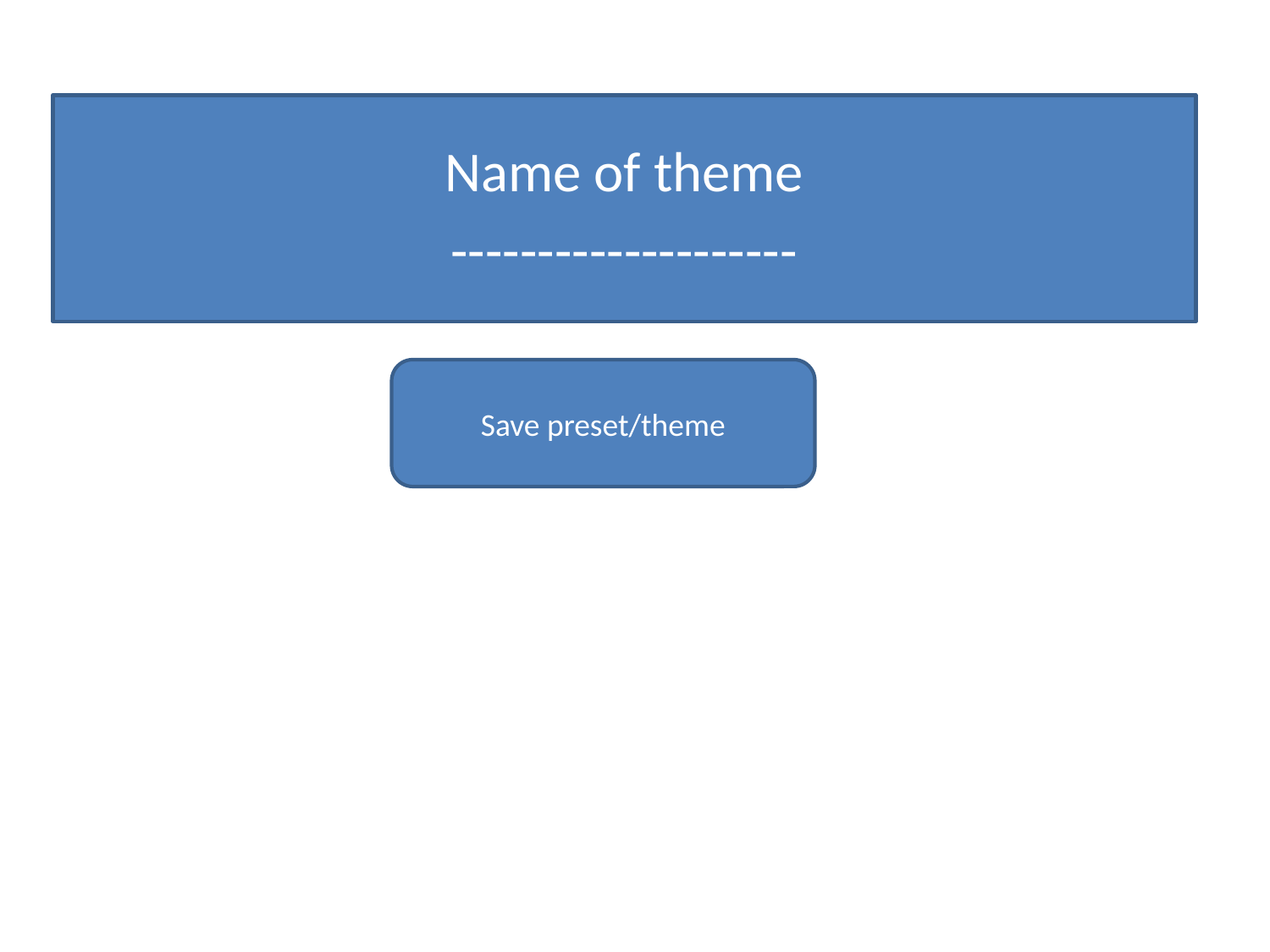

#
Name of theme
--------------------
Save preset/theme